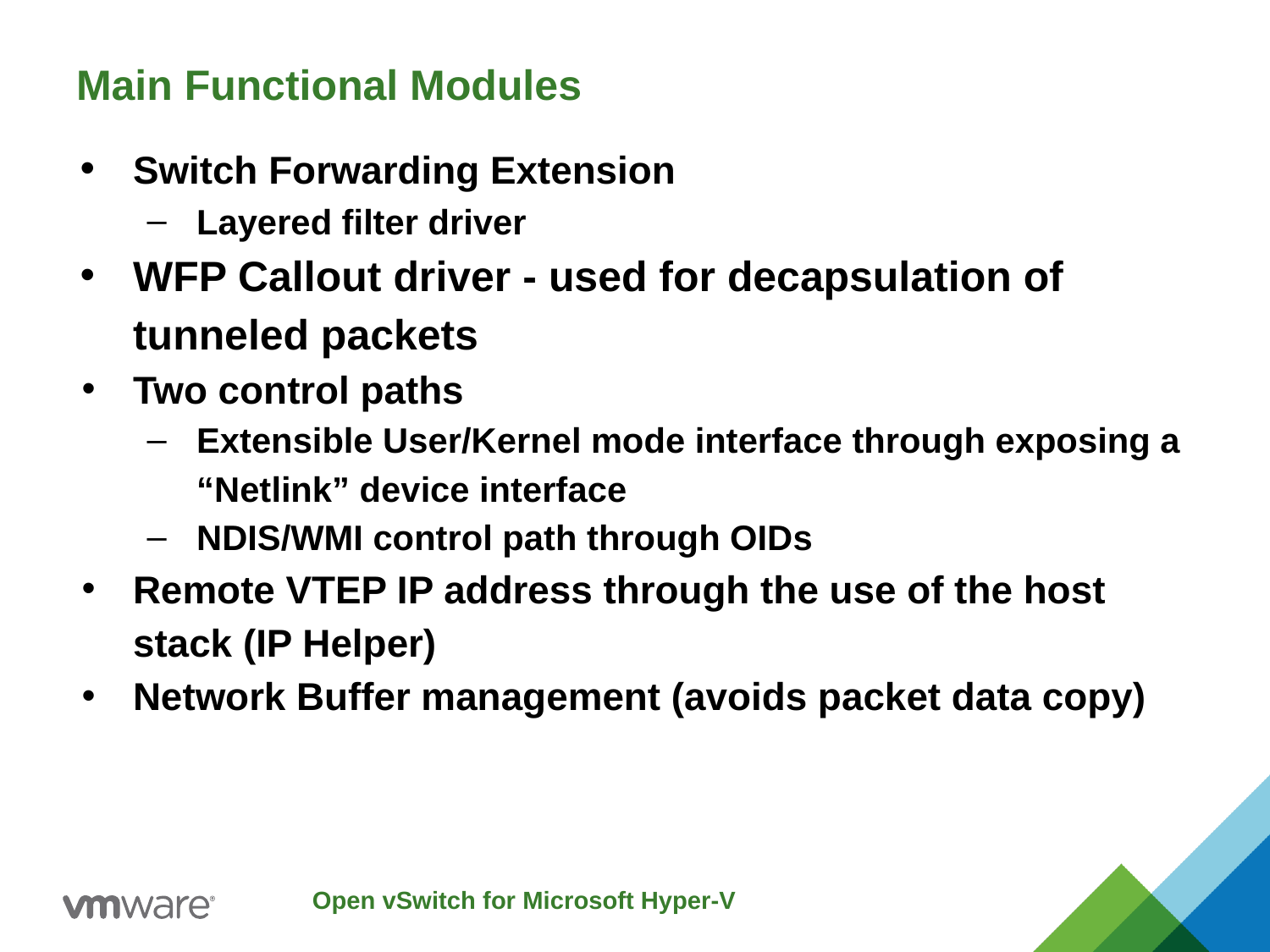

# Main Functional Modules
Switch Forwarding Extension
Layered filter driver
WFP Callout driver - used for decapsulation of tunneled packets
Two control paths
Extensible User/Kernel mode interface through exposing a “Netlink” device interface
NDIS/WMI control path through OIDs
Remote VTEP IP address through the use of the host stack (IP Helper)
Network Buffer management (avoids packet data copy)